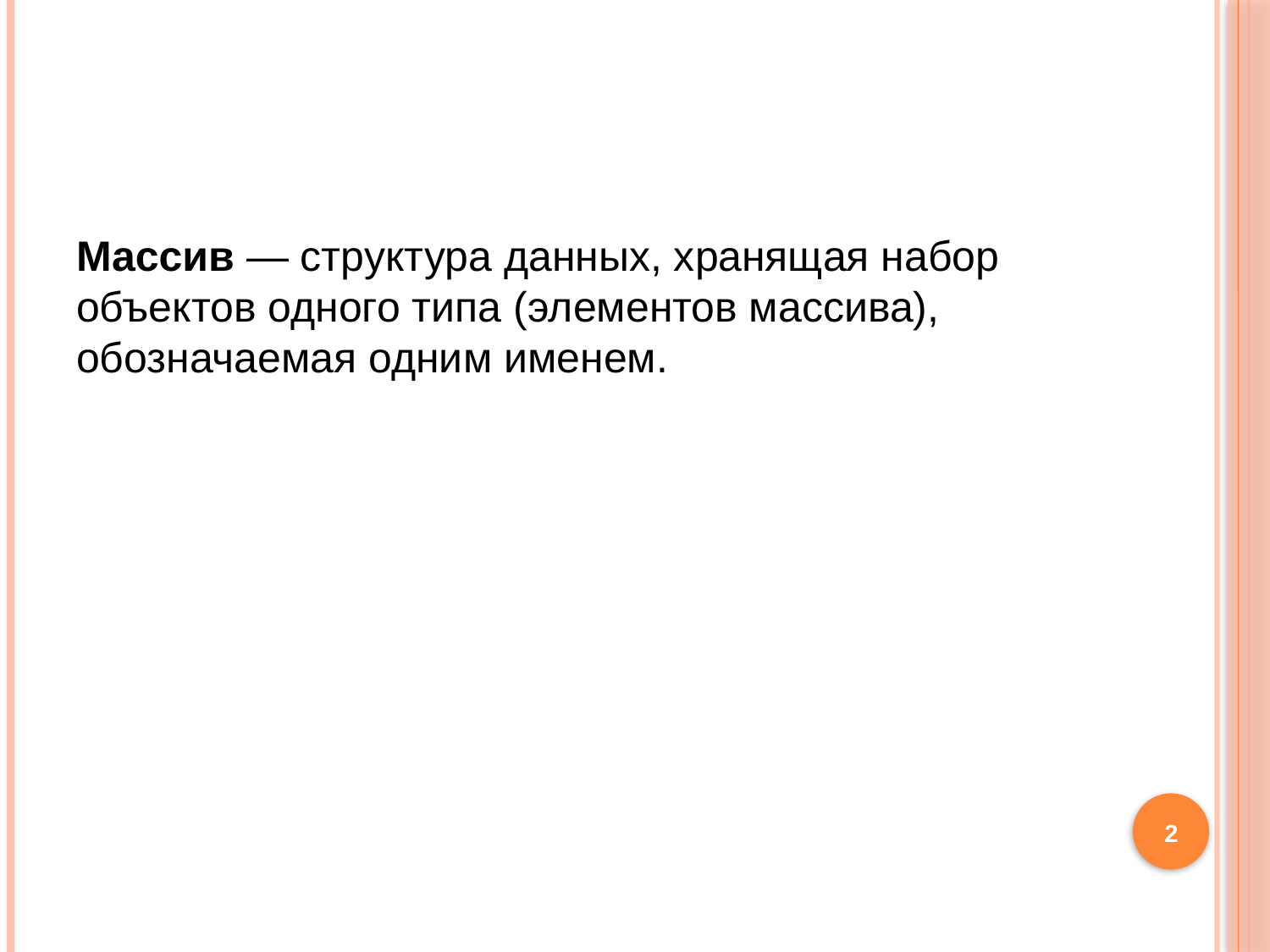

#
Массив — структура данных, хранящая набор объектов одного типа (элементов массива), обозначаемая одним именем.
2